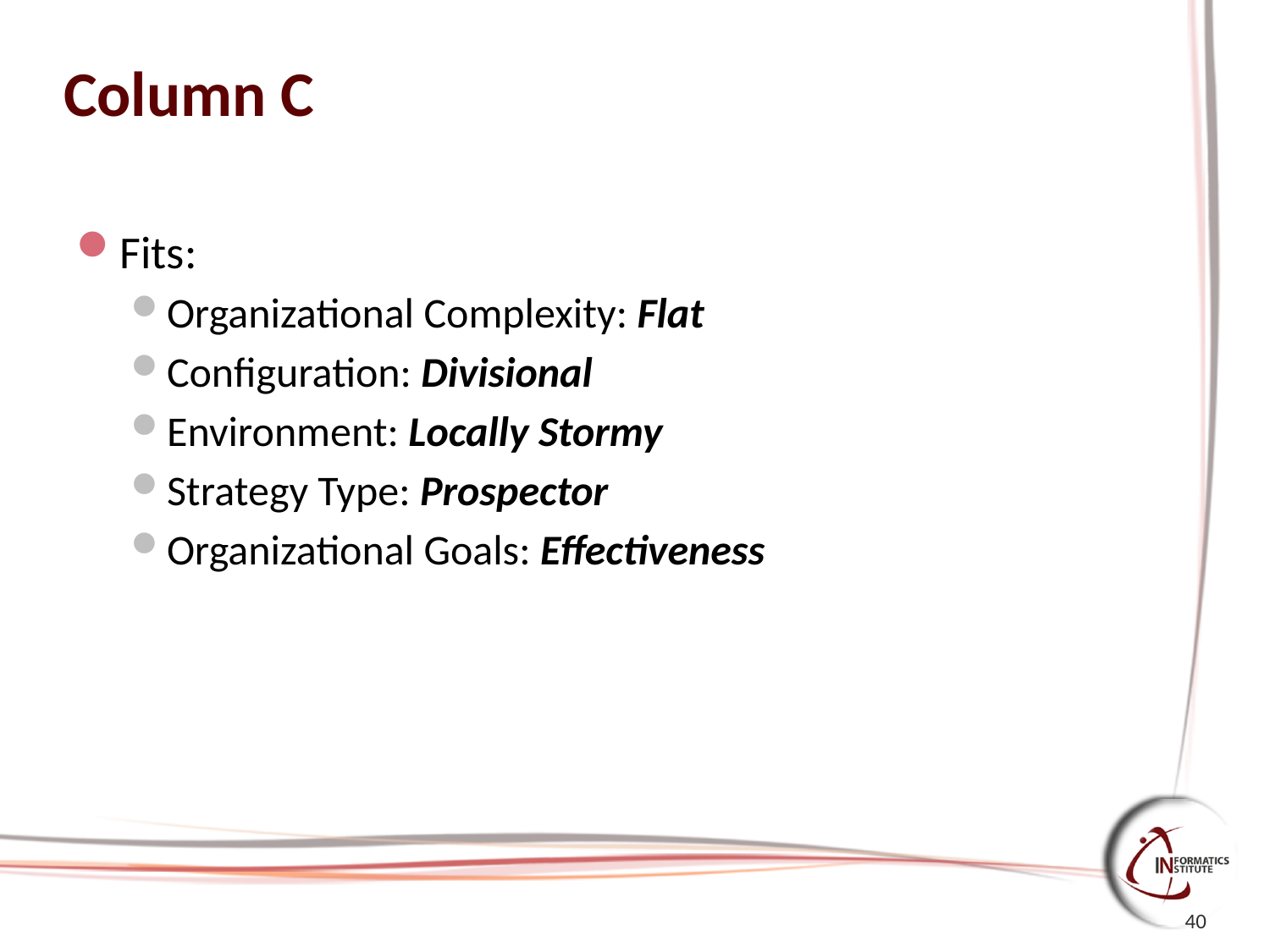

# Column C
Fits:
Organizational Complexity: Flat
Configuration: Divisional
Environment: Locally Stormy
Strategy Type: Prospector
Organizational Goals: Effectiveness
40